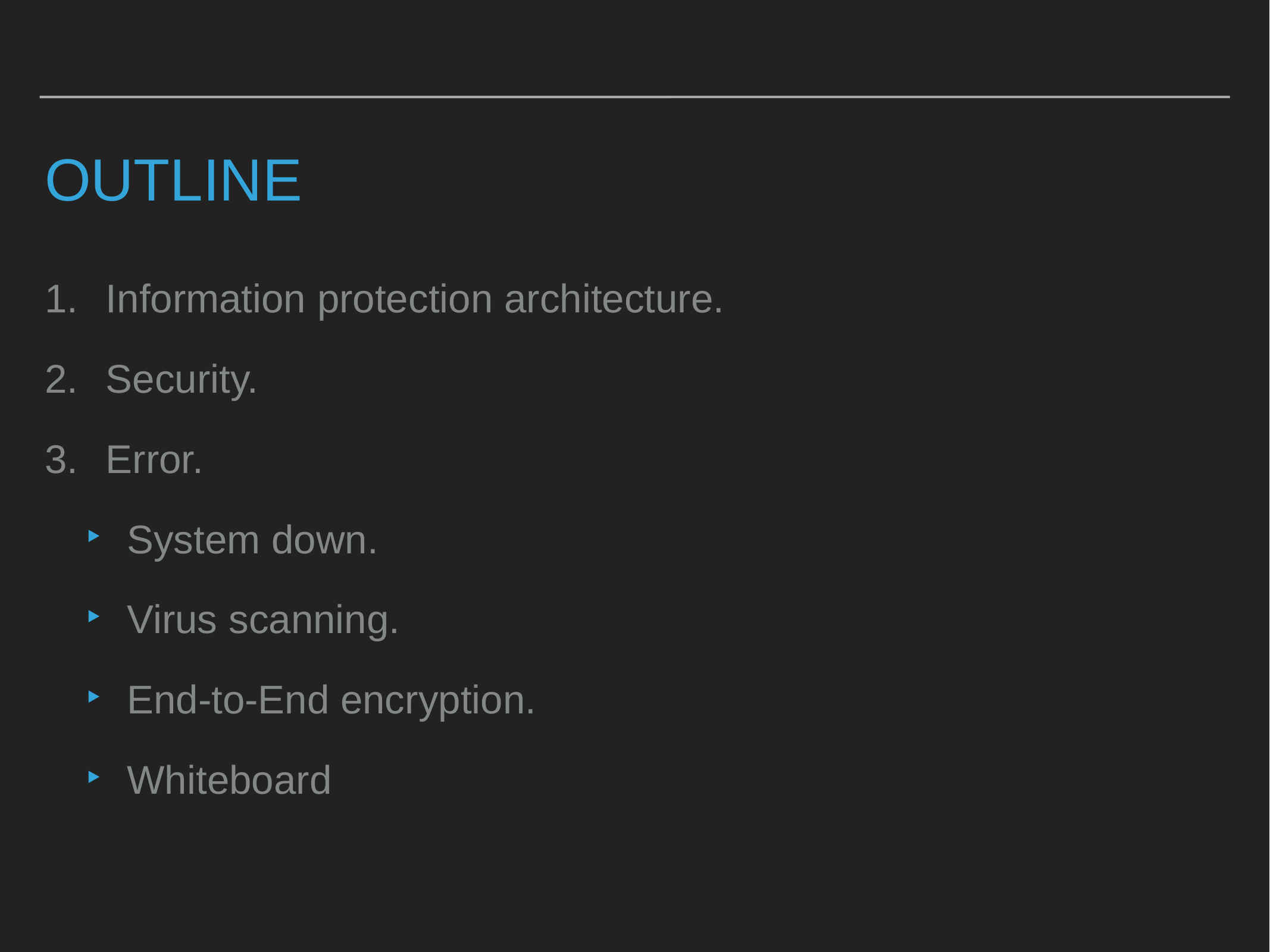

# Outline
Information protection architecture.
Security.
Error.
System down.
Virus scanning.
End-to-End encryption.
Whiteboard